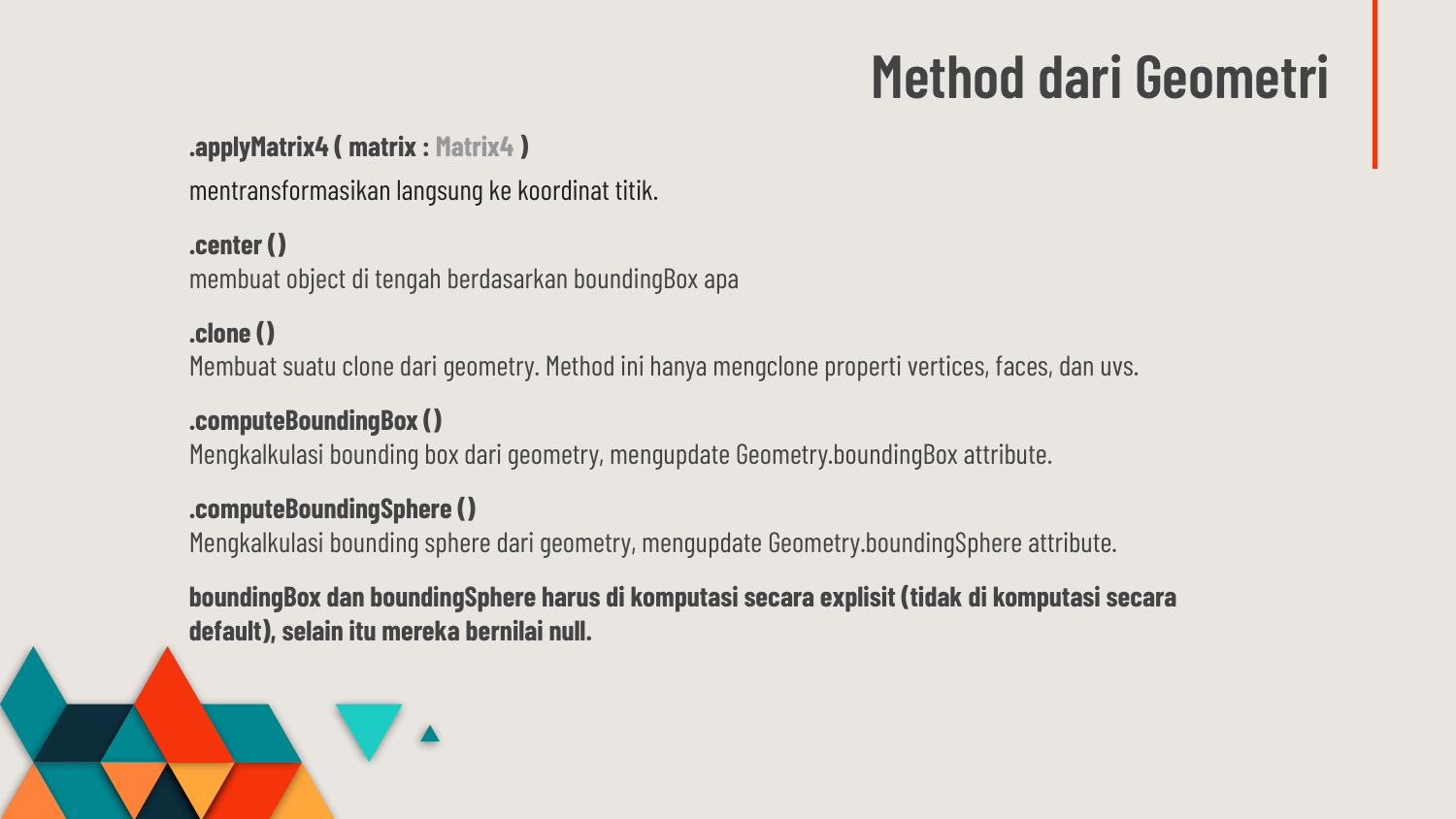

# Method dari Geometri
.applyMatrix4 ( matrix : Matrix4 )
mentransformasikan langsung ke koordinat titik.
.center ()
membuat object di tengah berdasarkan boundingBox apa
.clone ()
Membuat suatu clone dari geometry. Method ini hanya mengclone properti vertices, faces, dan uvs.
.computeBoundingBox ()
Mengkalkulasi bounding box dari geometry, mengupdate Geometry.boundingBox attribute.
.computeBoundingSphere ()
Mengkalkulasi bounding sphere dari geometry, mengupdate Geometry.boundingSphere attribute.
boundingBox dan boundingSphere harus di komputasi secara explisit (tidak di komputasi secara default), selain itu mereka bernilai null.